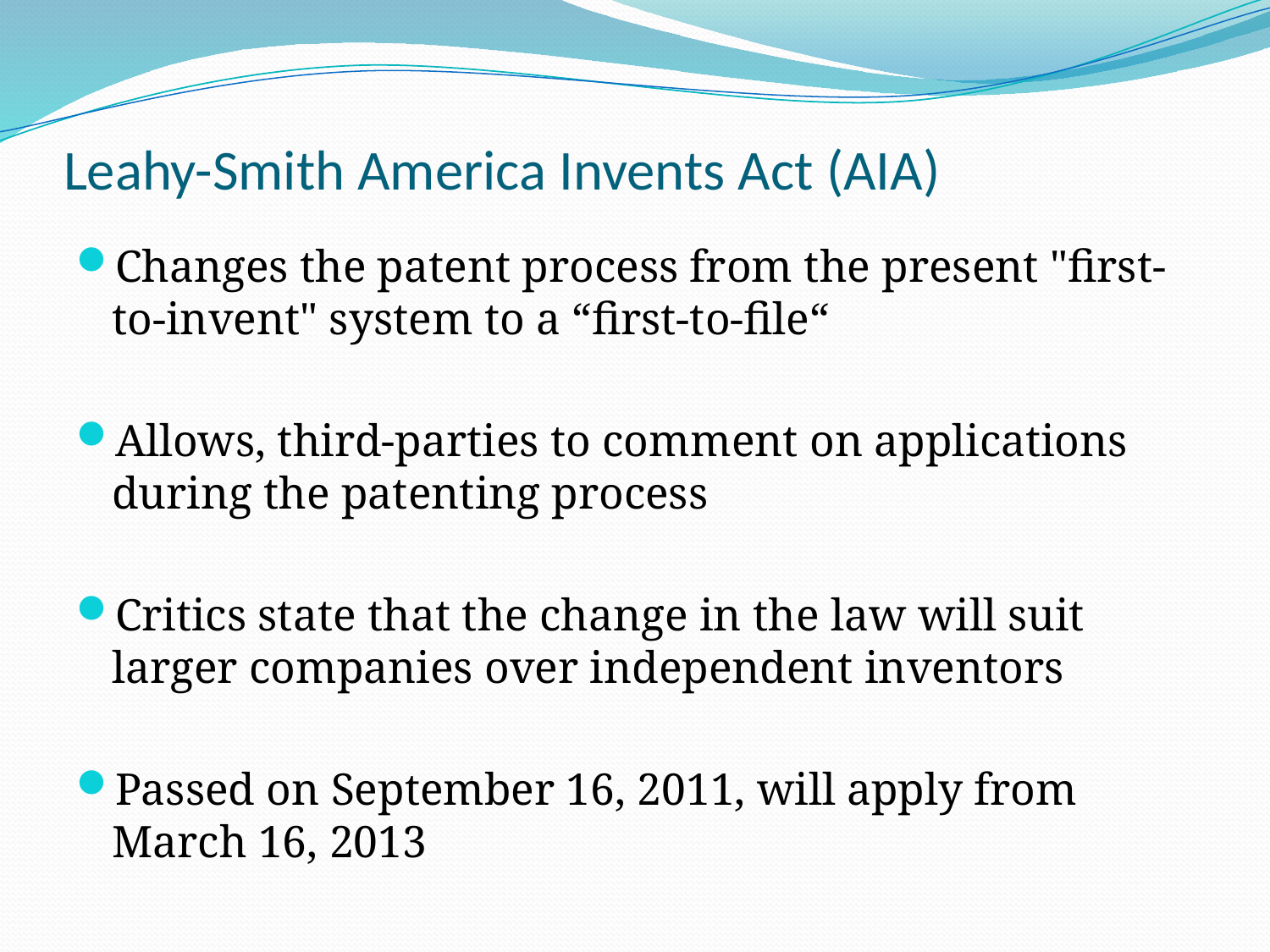

# Leahy-Smith America Invents Act (AIA)
Changes the patent process from the present "first-to-invent" system to a “first-to-file“

Allows, third-parties to comment on applications during the patenting process

Critics state that the change in the law will suit larger companies over independent inventors

Passed on September 16, 2011, will apply from March 16, 2013